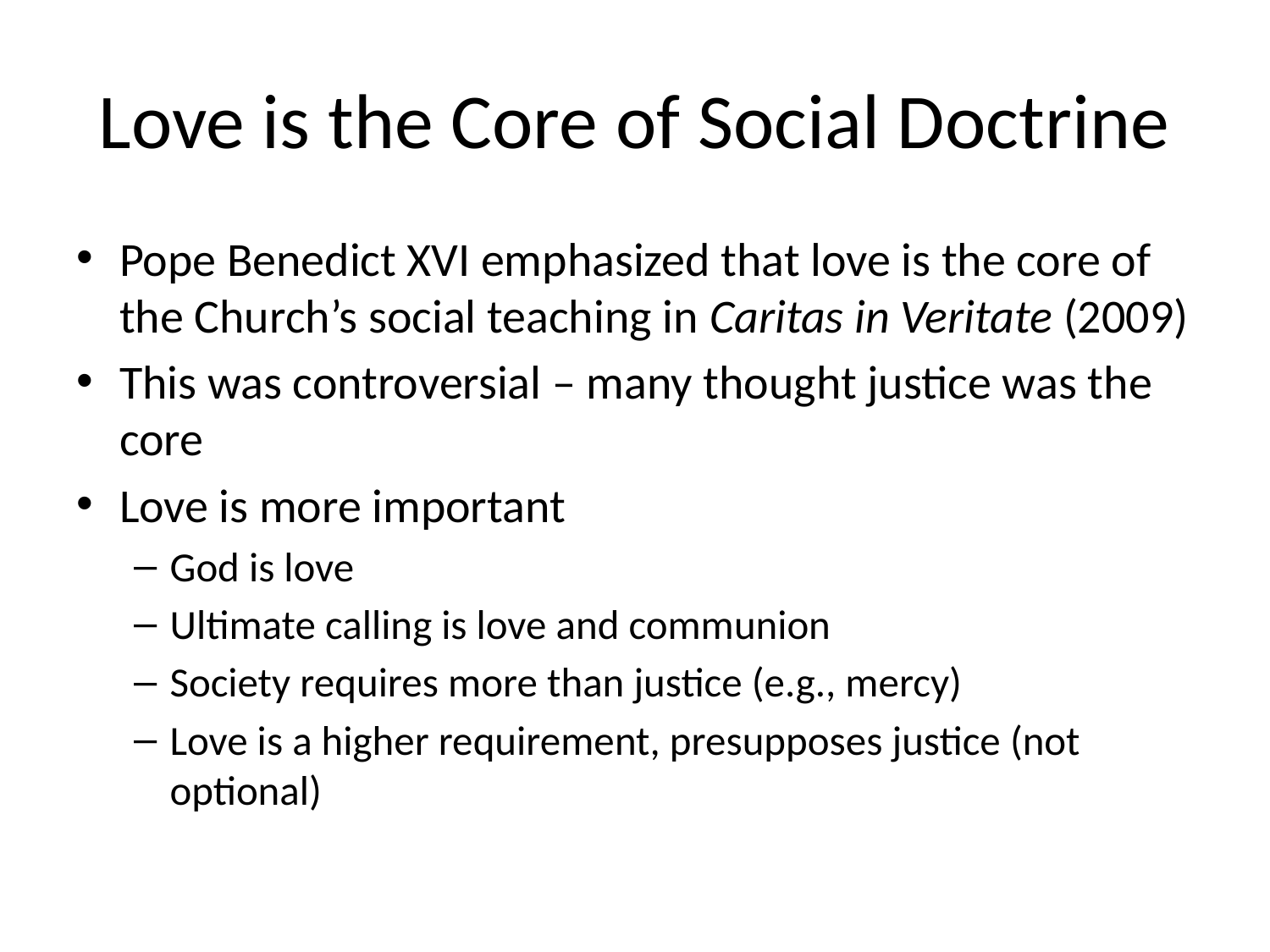

# Love is the Core of Social Doctrine
Pope Benedict XVI emphasized that love is the core of the Church’s social teaching in Caritas in Veritate (2009)
This was controversial – many thought justice was the core
Love is more important
God is love
Ultimate calling is love and communion
Society requires more than justice (e.g., mercy)
Love is a higher requirement, presupposes justice (not optional)